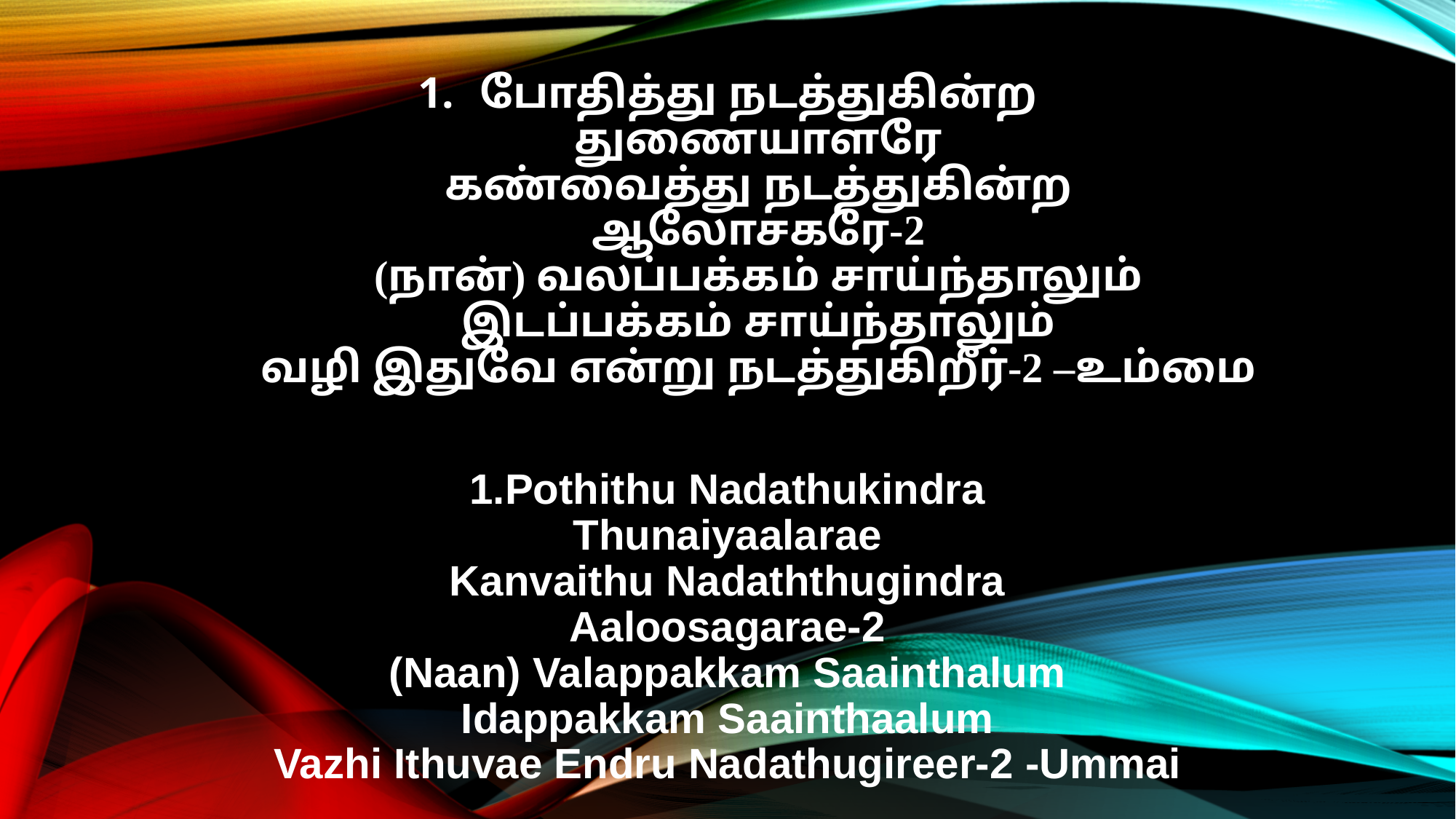

போதித்து நடத்துகின்ற
துணையாளரே
கண்வைத்து நடத்துகின்ற
ஆலோசகரே-2
(நான்) வலப்பக்கம் சாய்ந்தாலும்
இடப்பக்கம் சாய்ந்தாலும்
வழி இதுவே என்று நடத்துகிறீர்-2 –உம்மை

1.Pothithu Nadathukindra
Thunaiyaalarae
Kanvaithu Nadaththugindra
Aaloosagarae-2
(Naan) Valappakkam Saainthalum
Idappakkam Saainthaalum
Vazhi Ithuvae Endru Nadathugireer-2 -Ummai